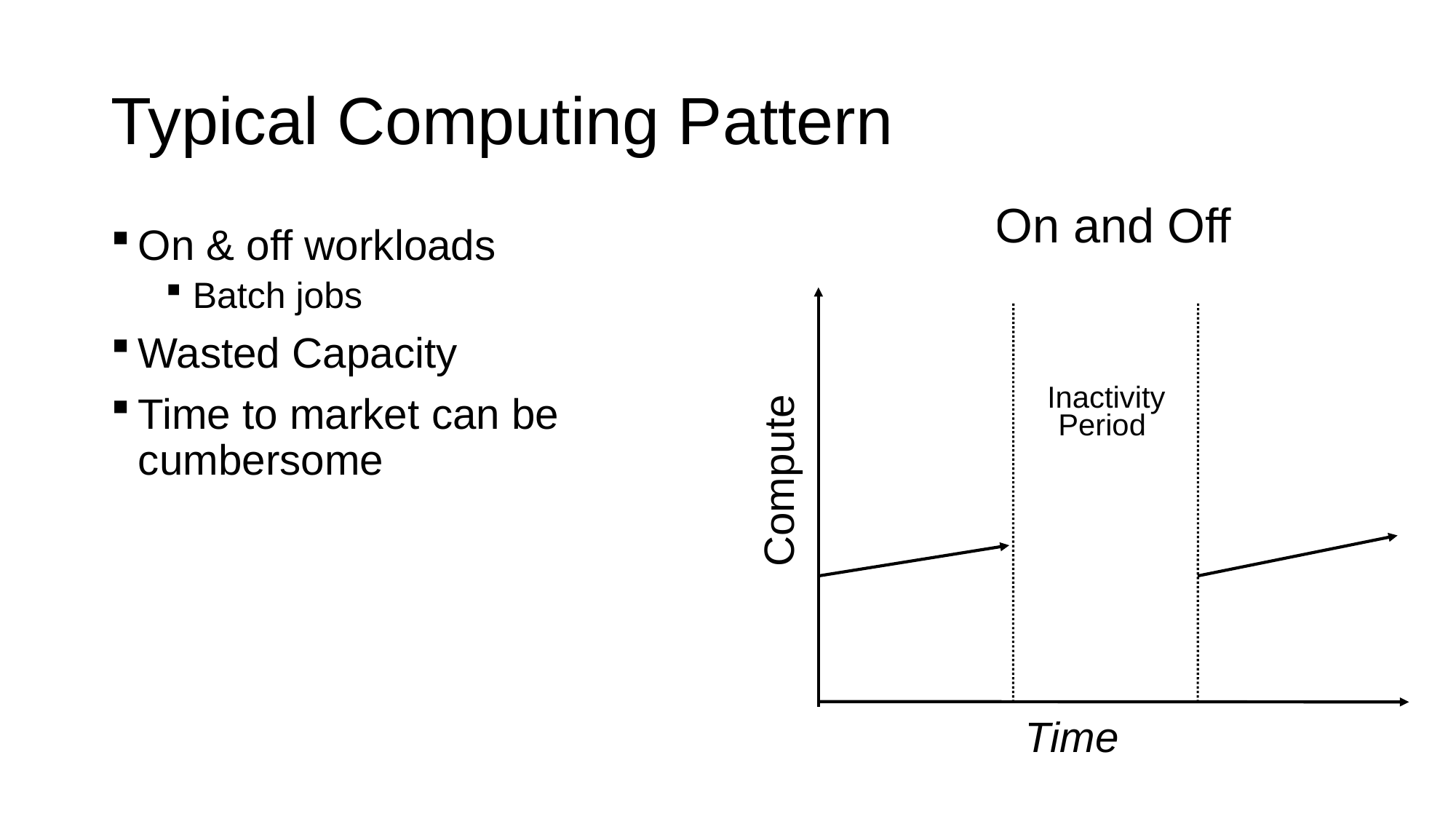

# Typical Computing Pattern
On and Off
On & off workloads
Batch jobs
Wasted Capacity
Time to market can be cumbersome

Inactivity
Period
Compute
Time